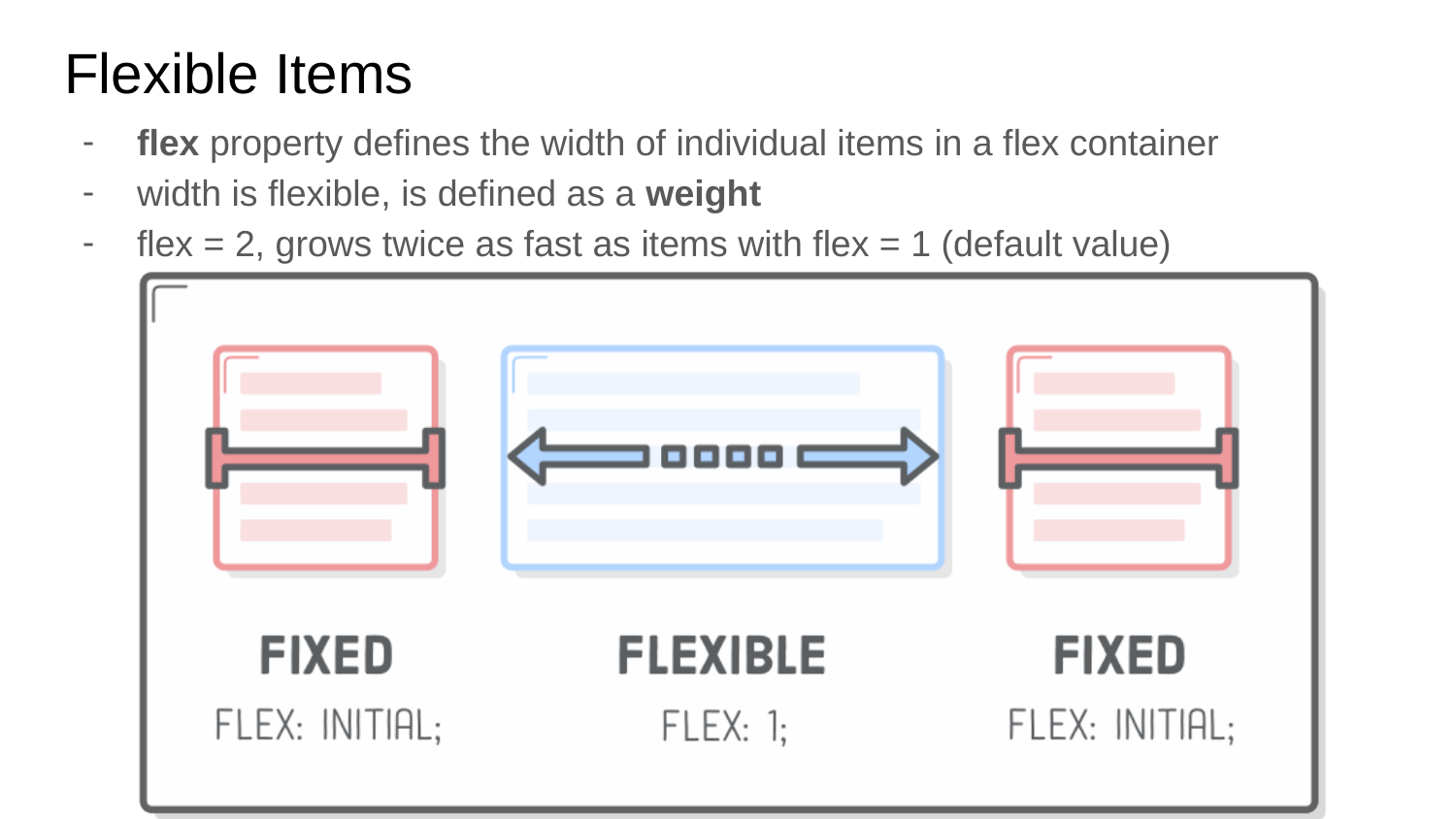

# Flexible Items
flex property defines the width of individual items in a flex container
width is flexible, is defined as a weight
flex = 2, grows twice as fast as items with flex = 1 (default value)